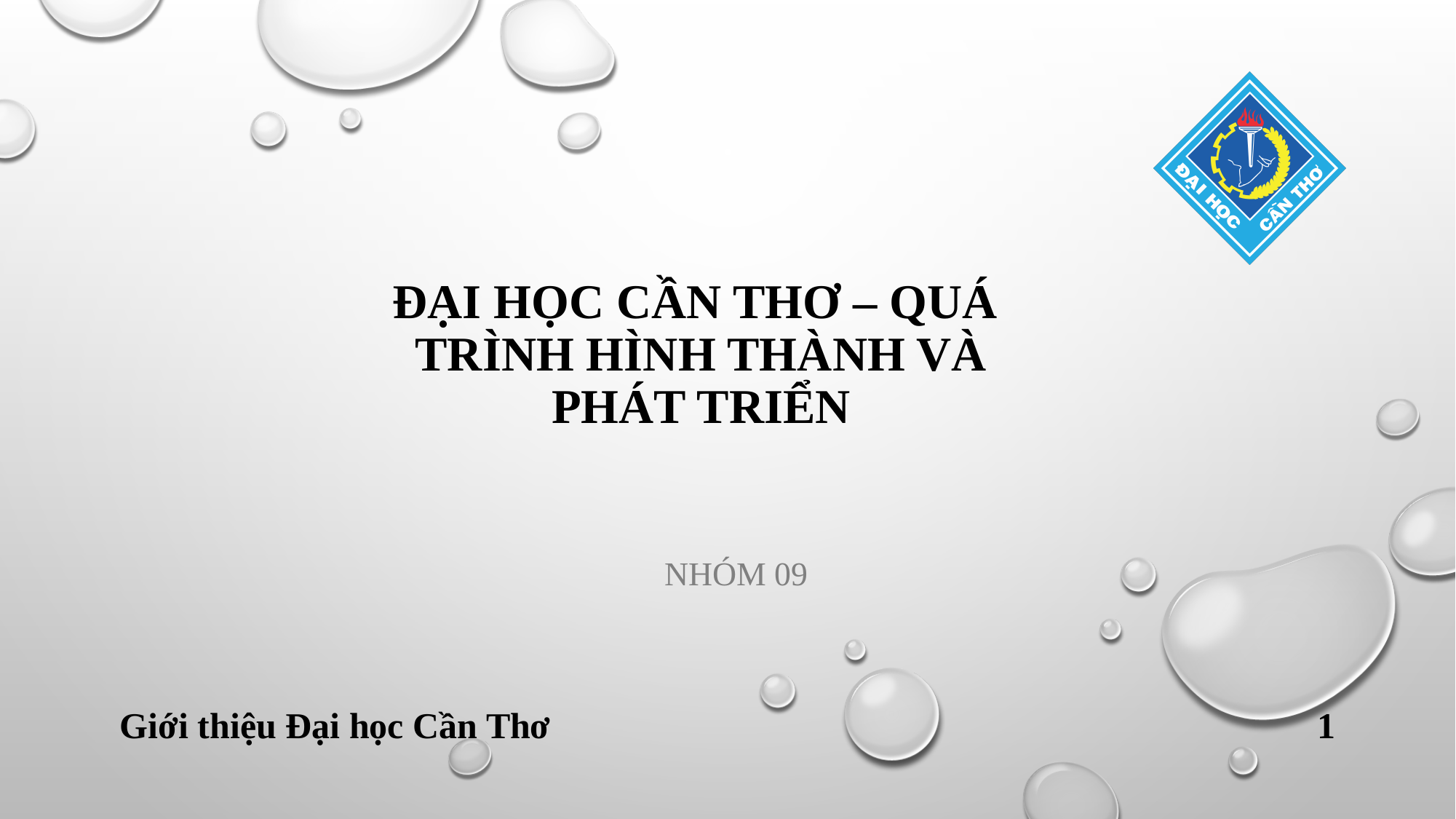

# ĐẠI HỌC CẦN THƠ – QUÁ TRÌNH HÌNH THÀNH VÀ PHÁT TRIỂN
NHÓM 09
Giới thiệu Đại học Cần Thơ
1